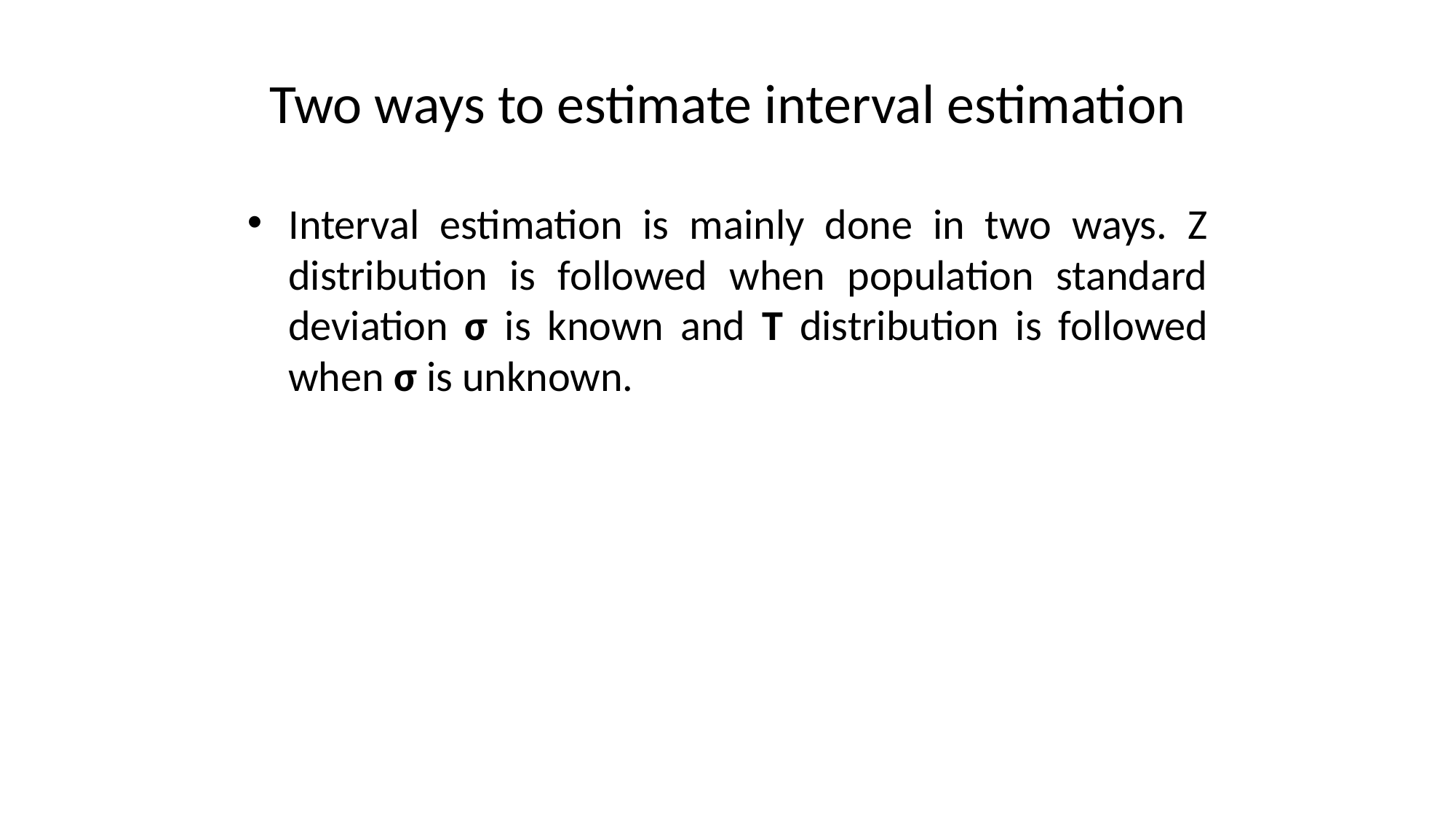

# Two ways to estimate interval estimation
Interval estimation is mainly done in two ways. Z distribution is followed when population standard deviation σ is known and T distribution is followed when σ is unknown.